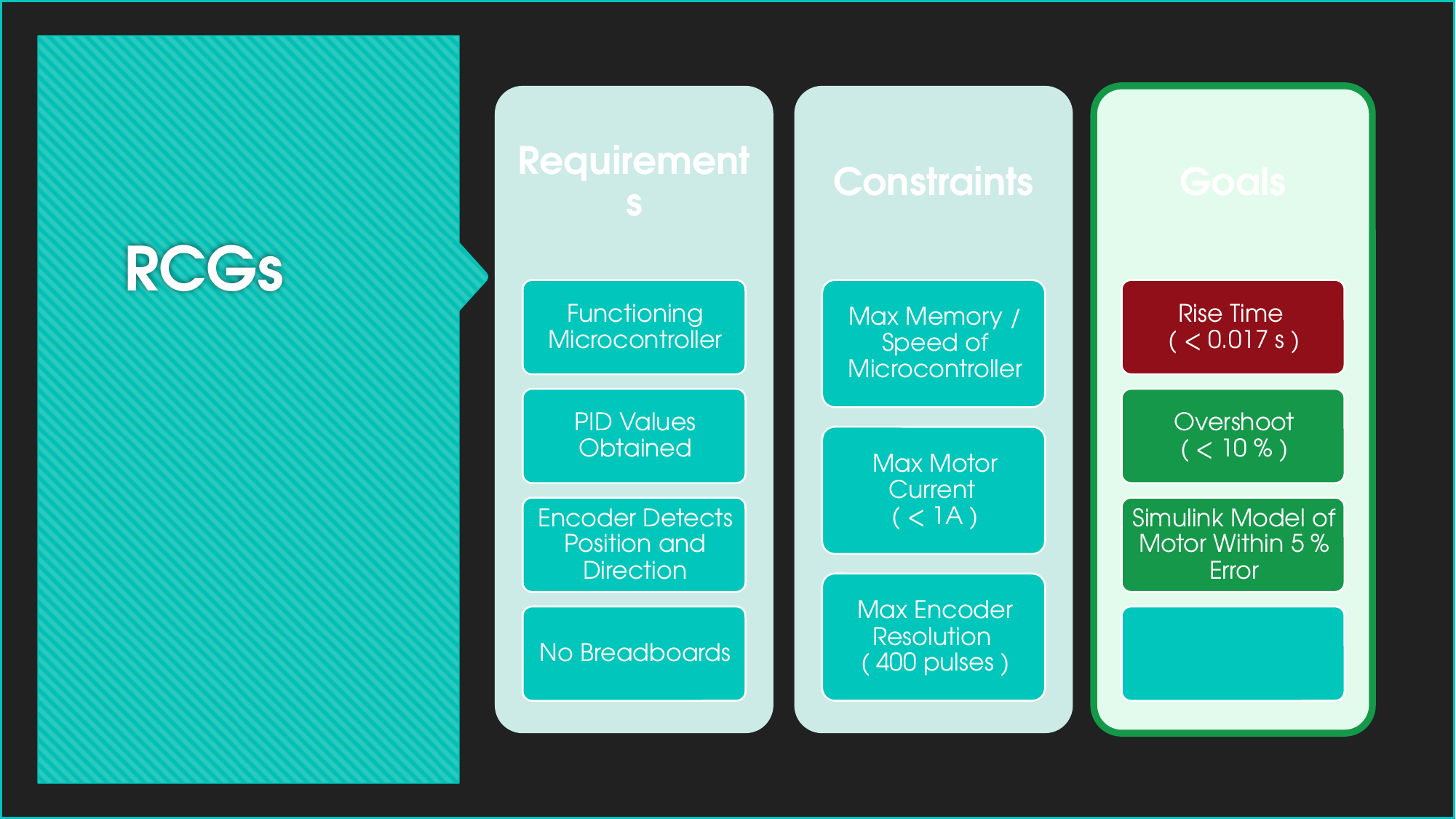

Requirements
Functioning Microcontroller
PID Values Obtained
Encoder Detects Position and Direction
No Breadboards
Constraints
Max Memory / Speed of Microcontroller
Max Motor Current
( < 1A )
Max Encoder Resolution
( 400 pulses )
Goals
Rise Time
( < 0.017 s )
Overshoot
( < 10 % )
Simulink Model of Motor Within 5 % Error

# RCGs